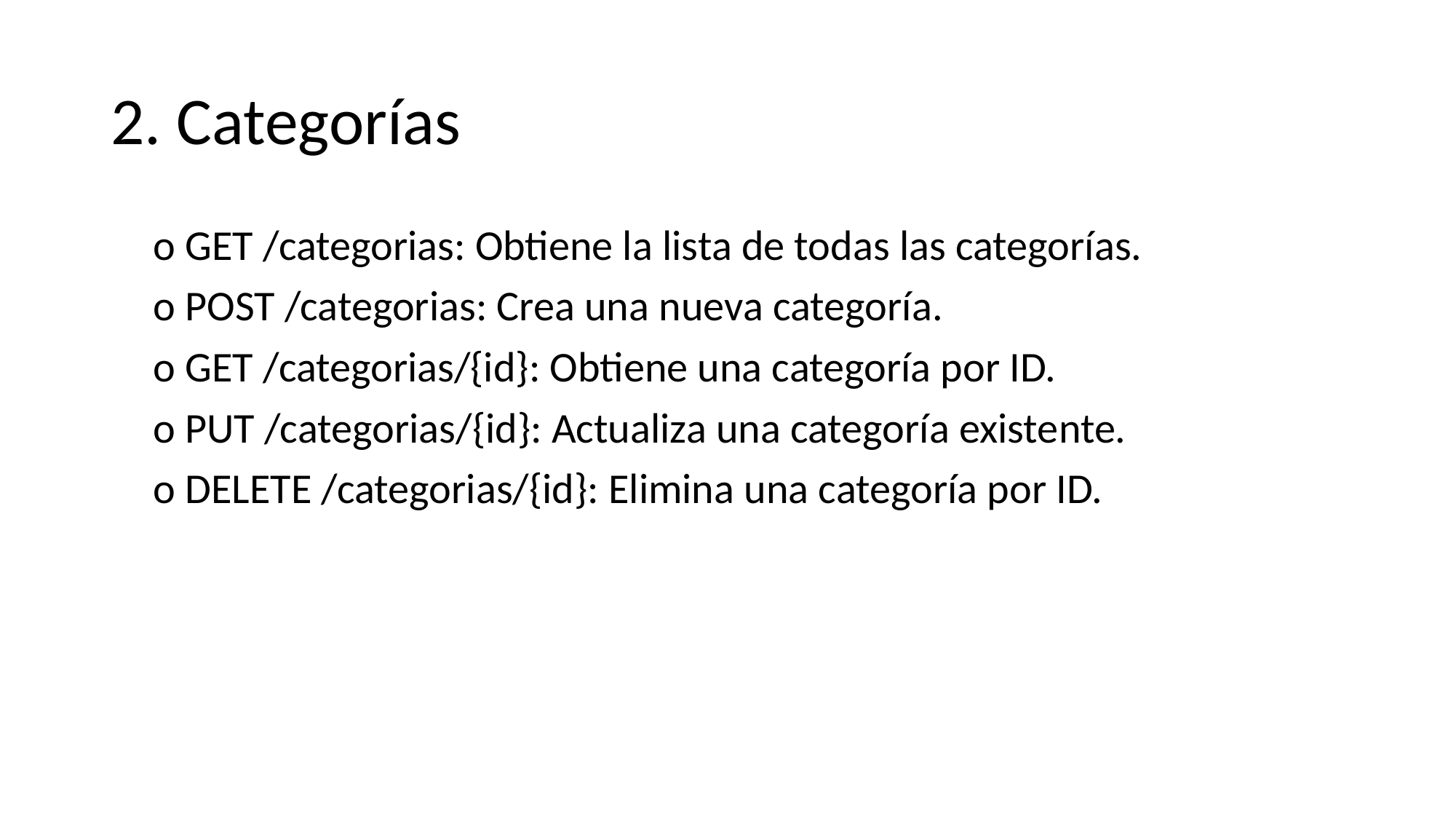

# 2. Categorías
 o GET /categorias: Obtiene la lista de todas las categorías.
 o POST /categorias: Crea una nueva categoría.
 o GET /categorias/{id}: Obtiene una categoría por ID.
 o PUT /categorias/{id}: Actualiza una categoría existente.
 o DELETE /categorias/{id}: Elimina una categoría por ID.